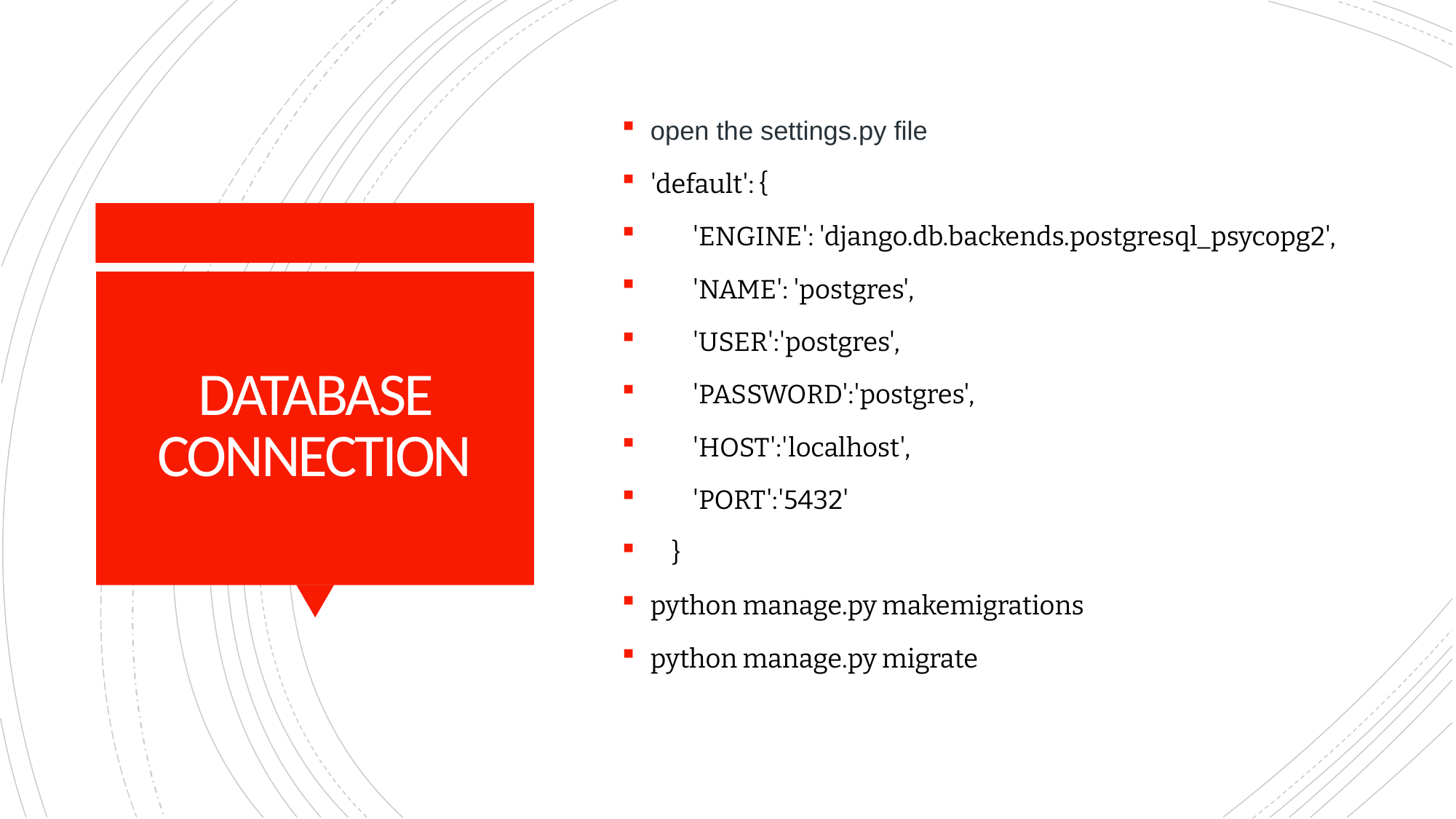

open the settings.py file
'default': {
        'ENGINE': 'django.db.backends.postgresql_psycopg2',
        'NAME': 'postgres',
        'USER':'postgres',
        'PASSWORD':'postgres',
        'HOST':'localhost',
        'PORT':'5432'
    }
python manage.py makemigrations
python manage.py migrate
# DATABASE CONNECTION